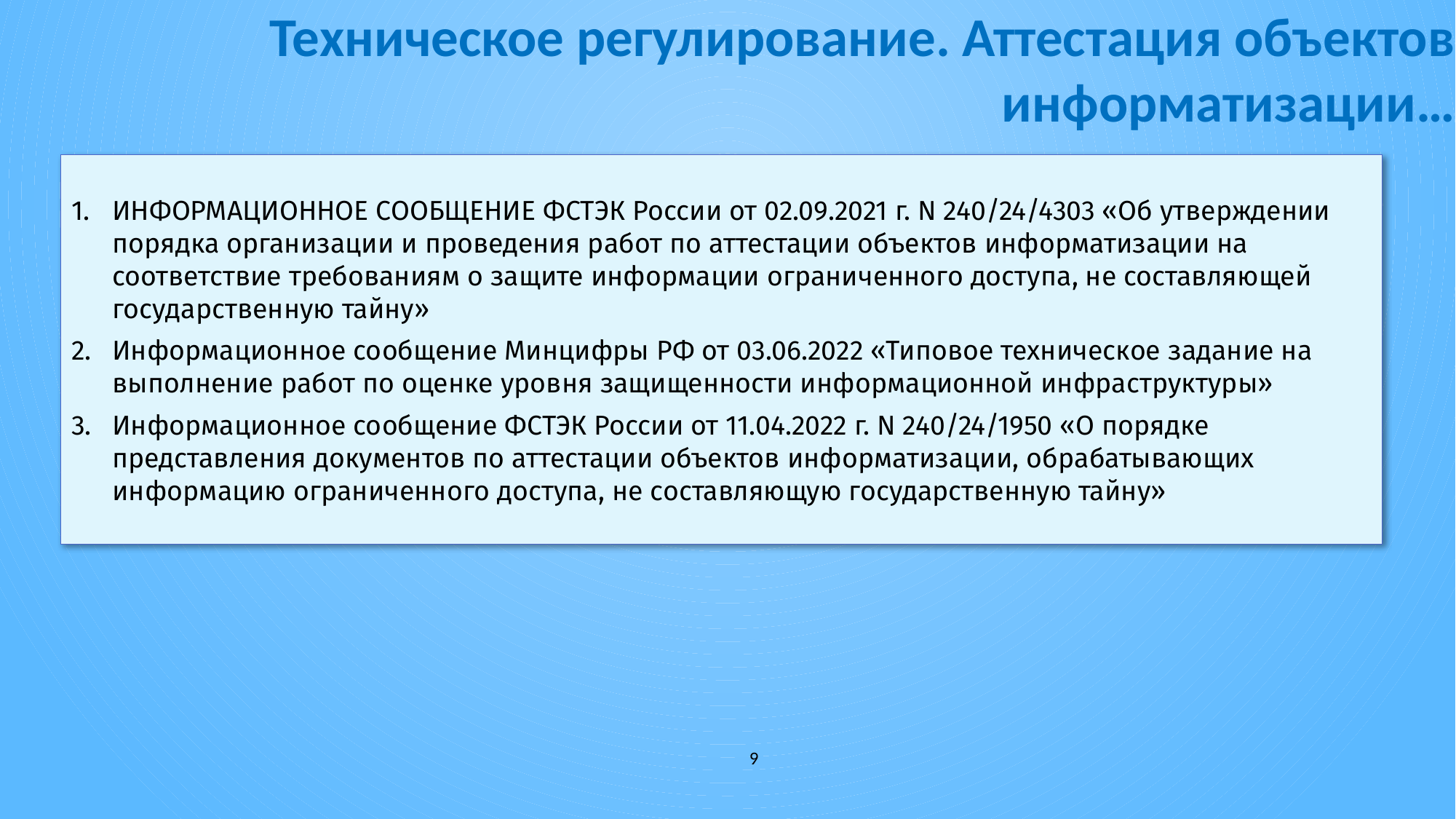

# Техническое регулирование. Аттестация объектов информатизации…

ИНФОРМАЦИОННОЕ СООБЩЕНИЕ ФСТЭК России от 02.09.2021 г. N 240/24/4303 «Об утверждении порядка организации и проведения работ по аттестации объектов информатизации на соответствие требованиям о защите информации ограниченного доступа, не составляющей государственную тайну»
Информационное сообщение Минцифры РФ от 03.06.2022 «Типовое техническое задание на выполнение работ по оценке уровня защищенности информационной инфраструктуры»
Информационное сообщение ФСТЭК России от 11.04.2022 г. N 240/24/1950 «О порядке представления документов по аттестации объектов информатизации, обрабатывающих информацию ограниченного доступа, не составляющую государственную тайну»

9